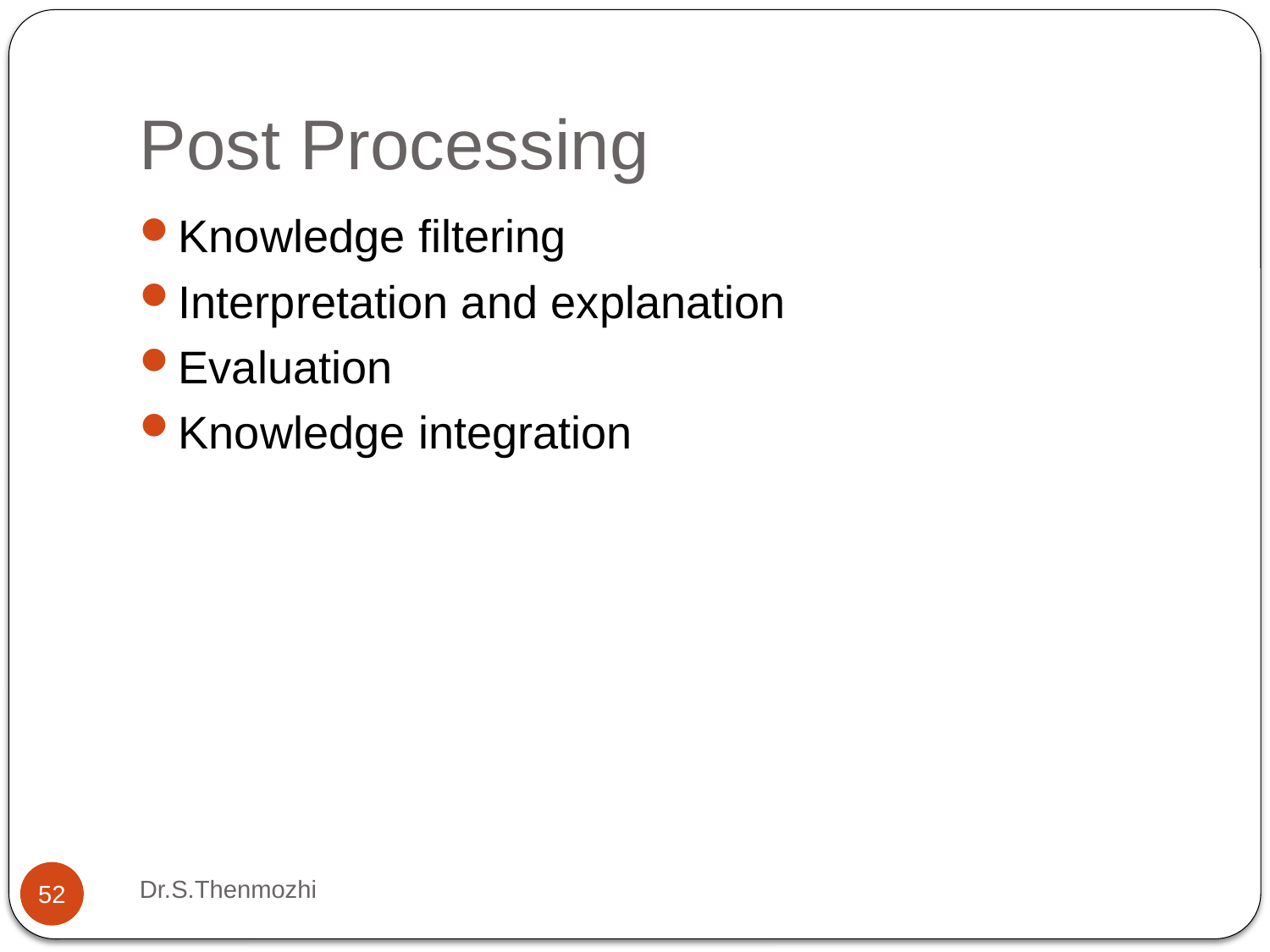

# Post Processing
Knowledge filtering
Interpretation and explanation
Evaluation
Knowledge integration
Dr.S.Thenmozhi
52